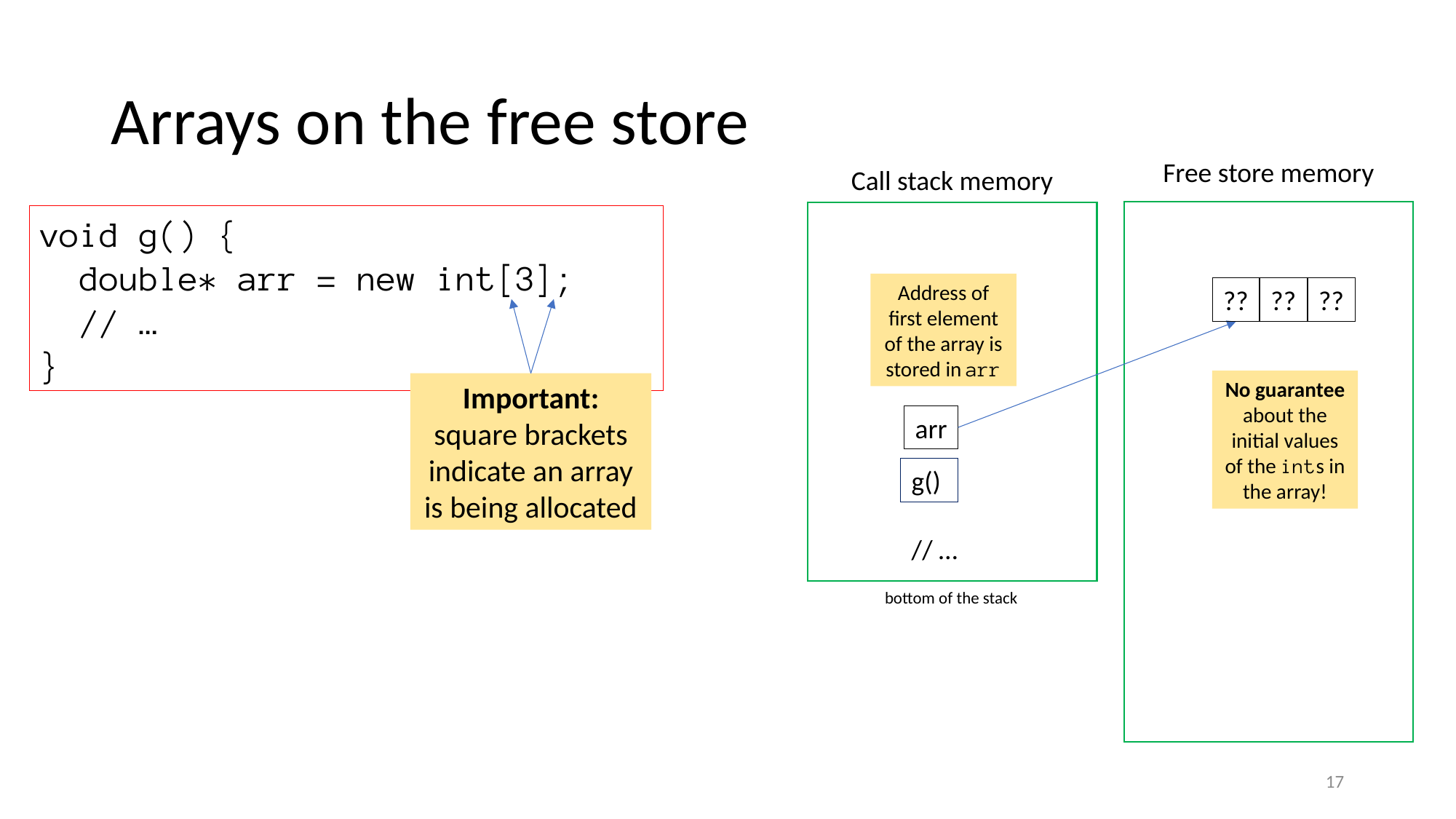

# Arrays on the free store
Free store memory

Call stack memory

void g() {
  double* arr = new int[3];
  // …
}
Address of first element of the array is stored in arr
??
??
??
No guarantee about the initial values of the ints in the array!
Important: square brackets indicate an array is being allocated
arr
g()
// …
bottom of the stack
17